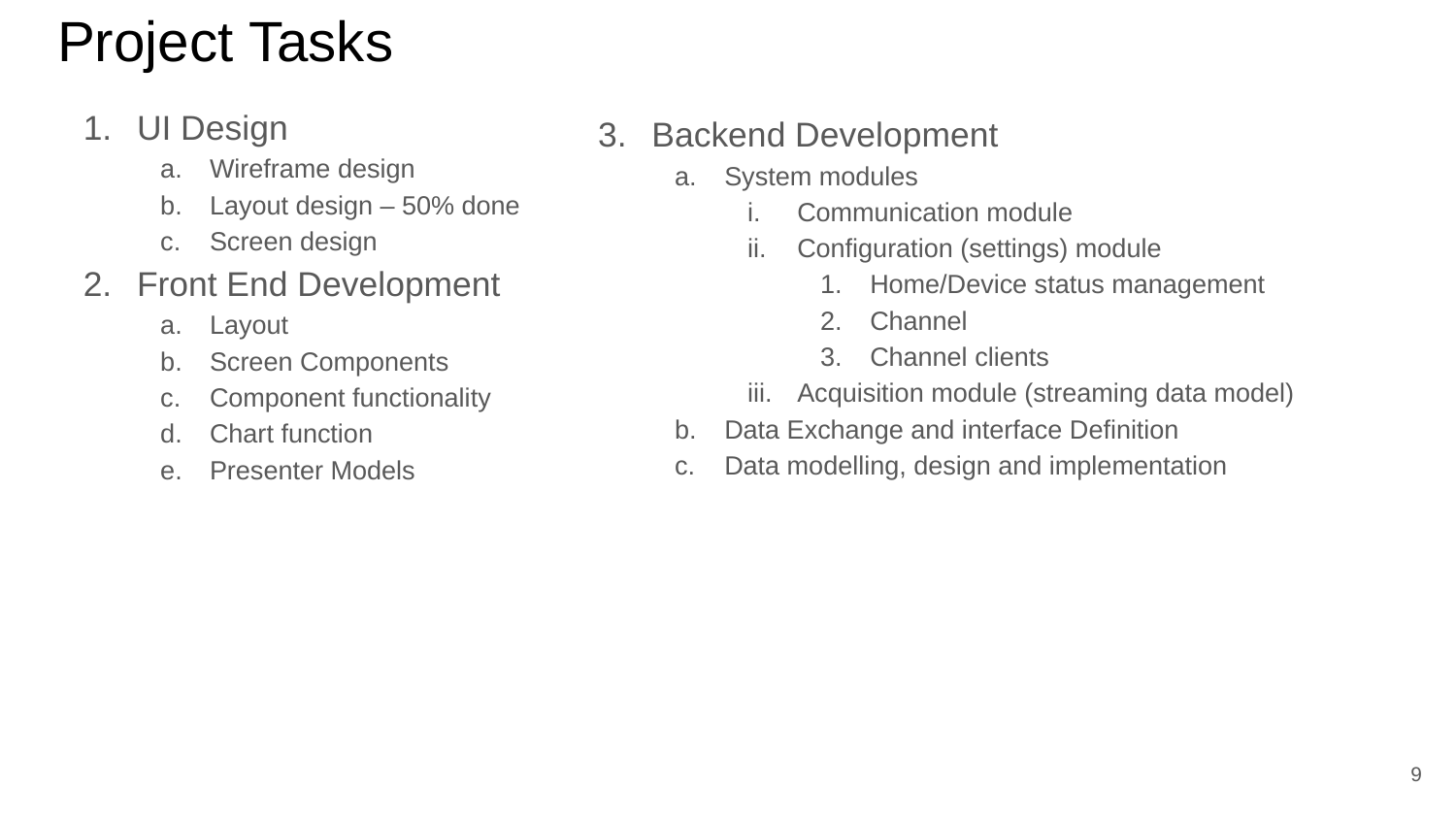

# Project Tasks
UI Design
Wireframe design
Layout design – 50% done
Screen design
Front End Development
Layout
Screen Components
Component functionality
Chart function
Presenter Models
Backend Development
System modules
Communication module
Configuration (settings) module
Home/Device status management
Channel
Channel clients
Acquisition module (streaming data model)
Data Exchange and interface Definition
Data modelling, design and implementation
9